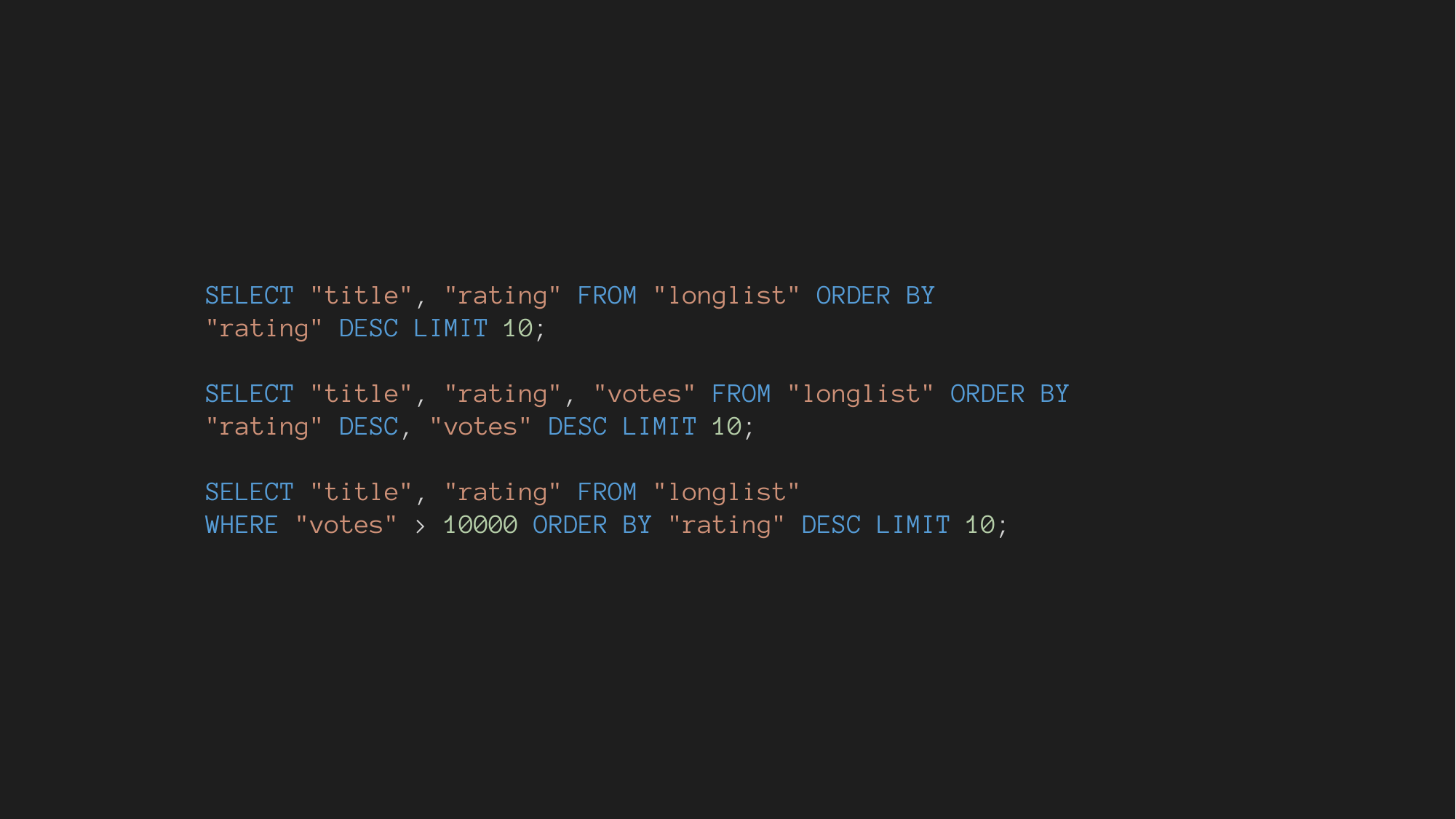

SELECT "title", "rating" FROM "longlist" ORDER BY
"rating" DESC LIMIT 10;
SELECT "title", "rating", "votes" FROM "longlist" ORDER BY "rating" DESC, "votes" DESC LIMIT 10;
SELECT "title", "rating" FROM "longlist"
WHERE "votes" > 10000 ORDER BY "rating" DESC LIMIT 10;